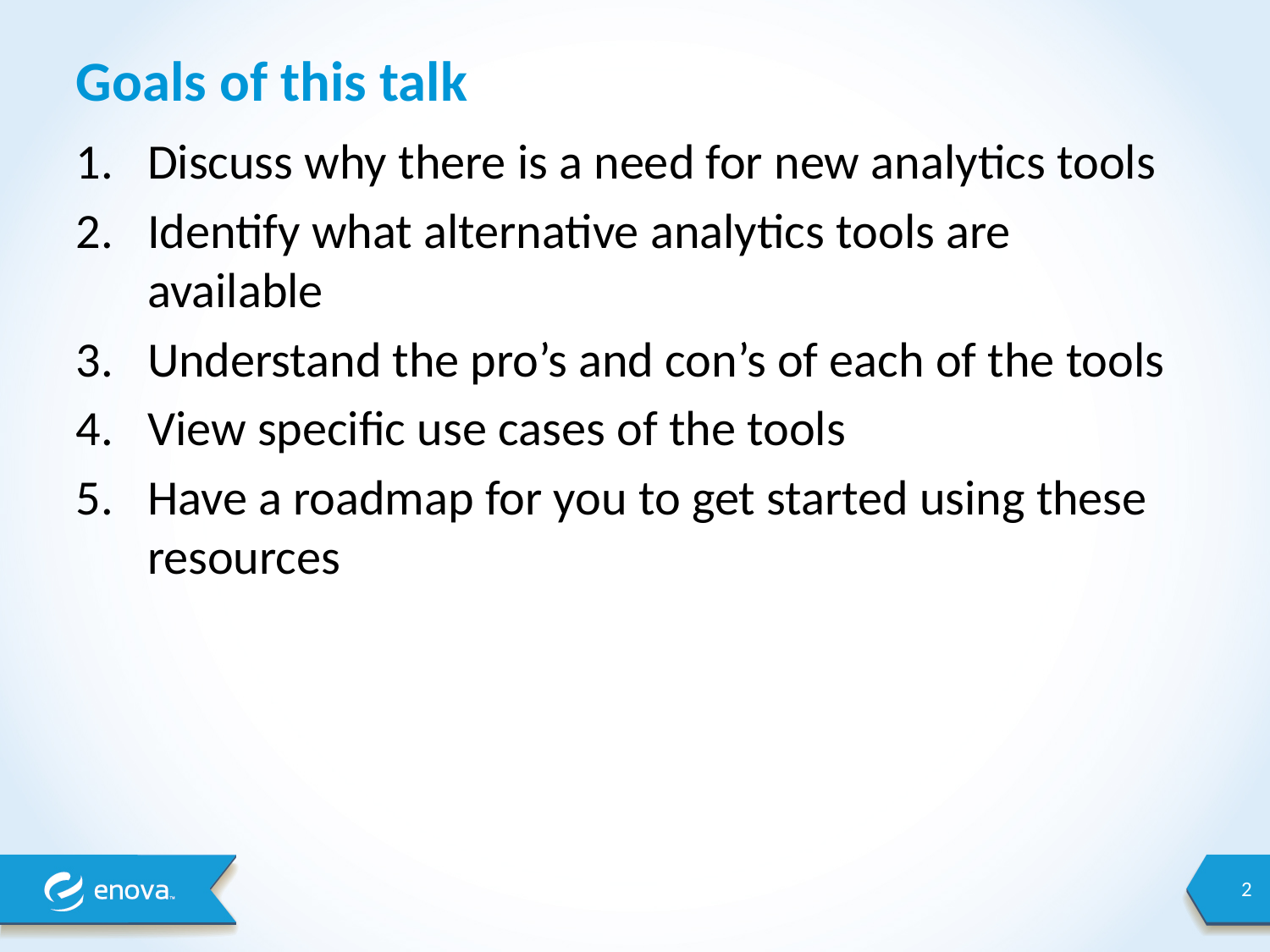

# Goals of this talk
Discuss why there is a need for new analytics tools
Identify what alternative analytics tools are available
Understand the pro’s and con’s of each of the tools
View specific use cases of the tools
Have a roadmap for you to get started using these resources